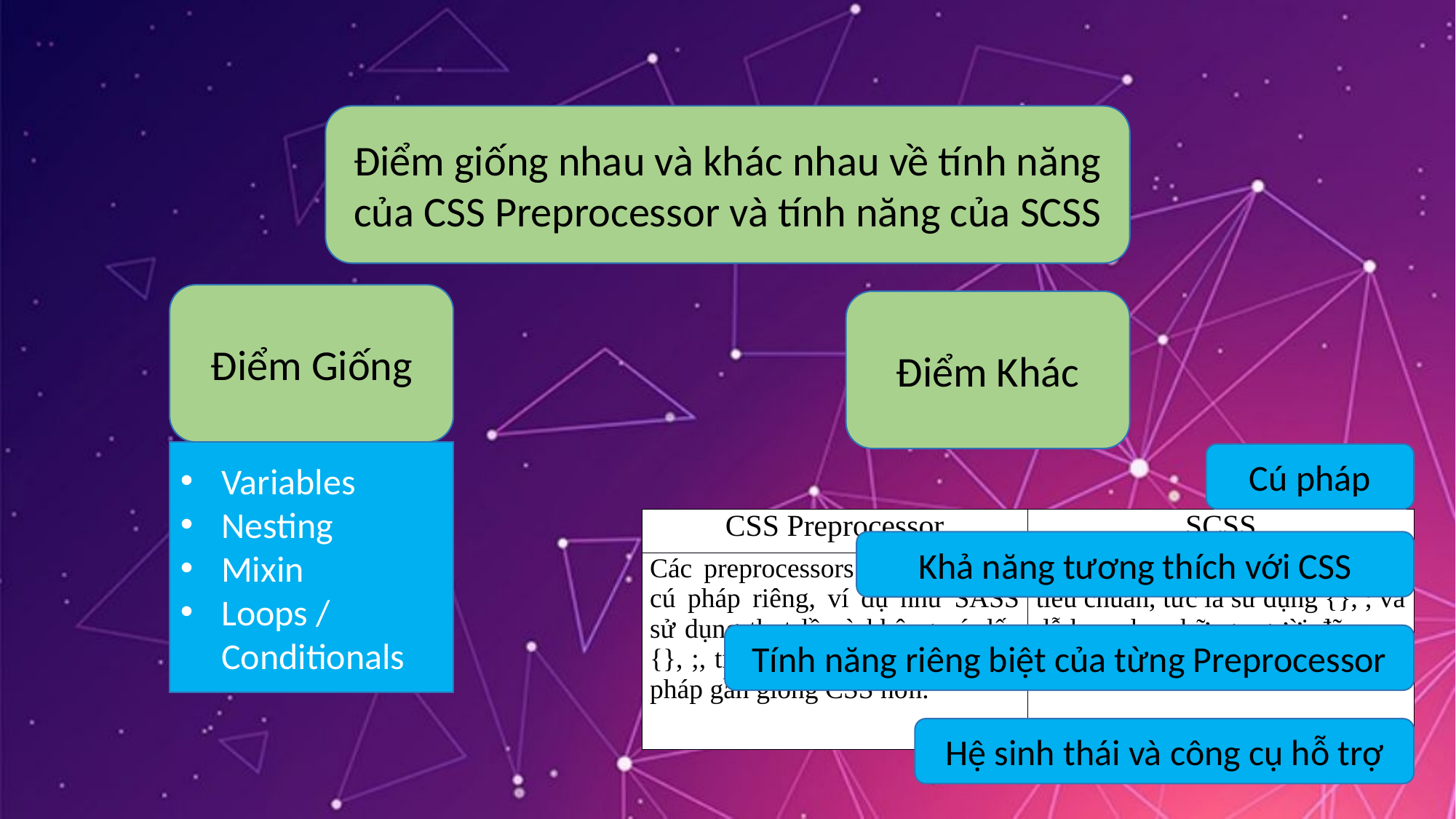

Điểm giống nhau và khác nhau về tính năng của CSS Preprocessor và tính năng của SCSS
Điểm Giống
Điểm Khác
Variables
Nesting
Mixin
Loops / Conditionals
Cú pháp
| CSS Preprocessor | SCSS |
| --- | --- |
| Các preprocessors khác nhau có cú pháp riêng, ví dụ như SASS sử dụng thụt lề và không có dấu {}, ;, trong khi LESS sử dụng cú pháp gần giống CSS hơn. | Có cú pháp tương thích với CSS tiêu chuẩn, tức là sử dụng {}, ; và dễ học cho những người đã quen với CSS. |
Khả năng tương thích với CSS
Tính năng riêng biệt của từng Preprocessor
Hệ sinh thái và công cụ hỗ trợ